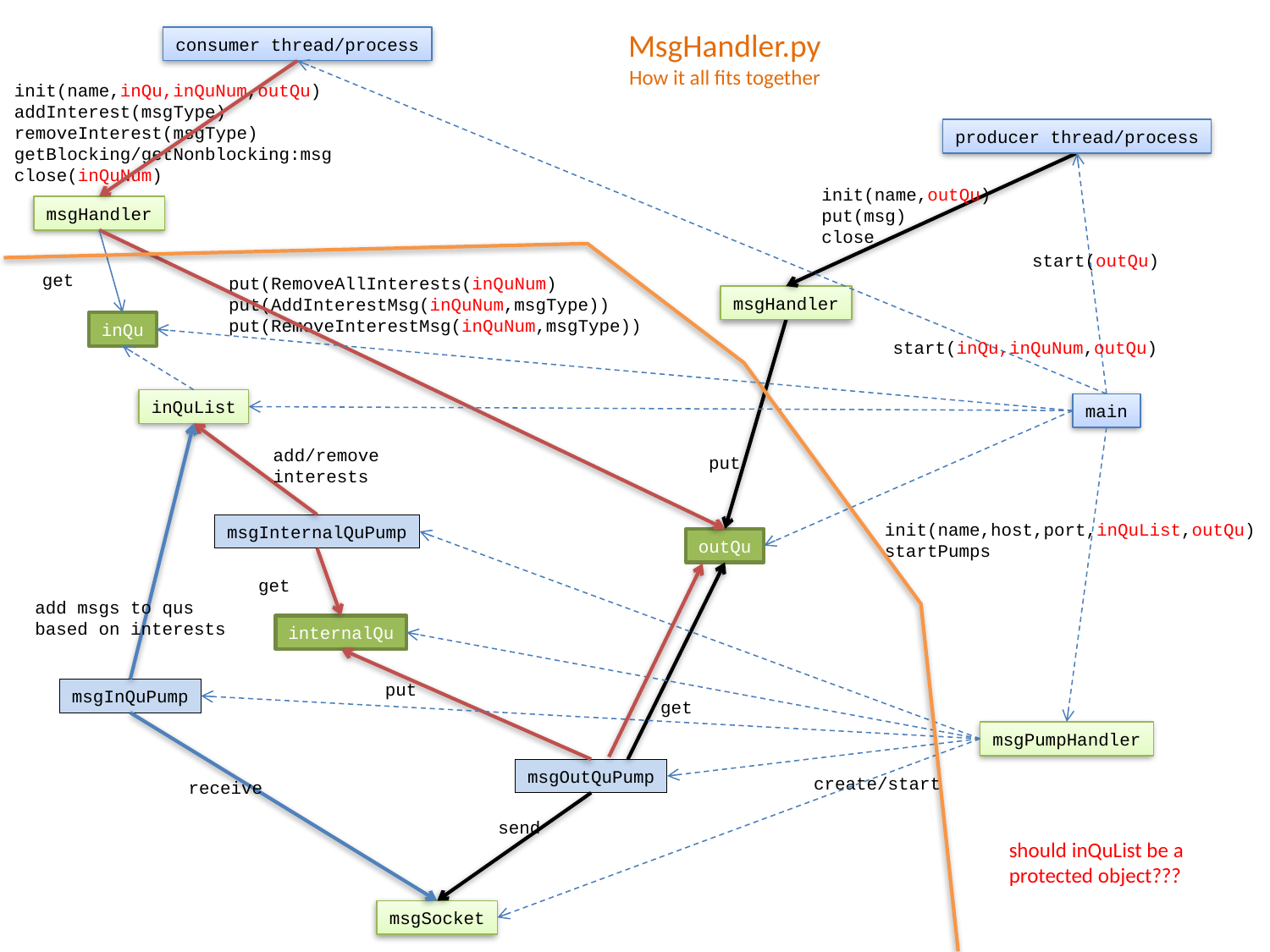

MsgHandler.py
How it all fits together
consumer thread/process
init(name,inQu,inQuNum,outQu)
addInterest(msgType)
removeInterest(msgType)
getBlocking/getNonblocking:msg
close(inQuNum)
producer thread/process
init(name,outQu)
put(msg)
close
msgHandler
start(outQu)

get
put(RemoveAllInterests(inQuNum)
put(AddInterestMsg(inQuNum,msgType))
put(RemoveInterestMsg(inQuNum,msgType))
msgHandler
inQu
start(inQu,inQuNum,outQu)
inQuList
main
add/remove
interests
put
init(name,host,port,inQuList,outQu)
startPumps
msgInternalQuPump
outQu
get
add msgs to qus
based on interests
internalQu
put
msgInQuPump
get
msgPumpHandler
msgOutQuPump
create/start
receive
send
should inQuList be a protected object???
msgSocket